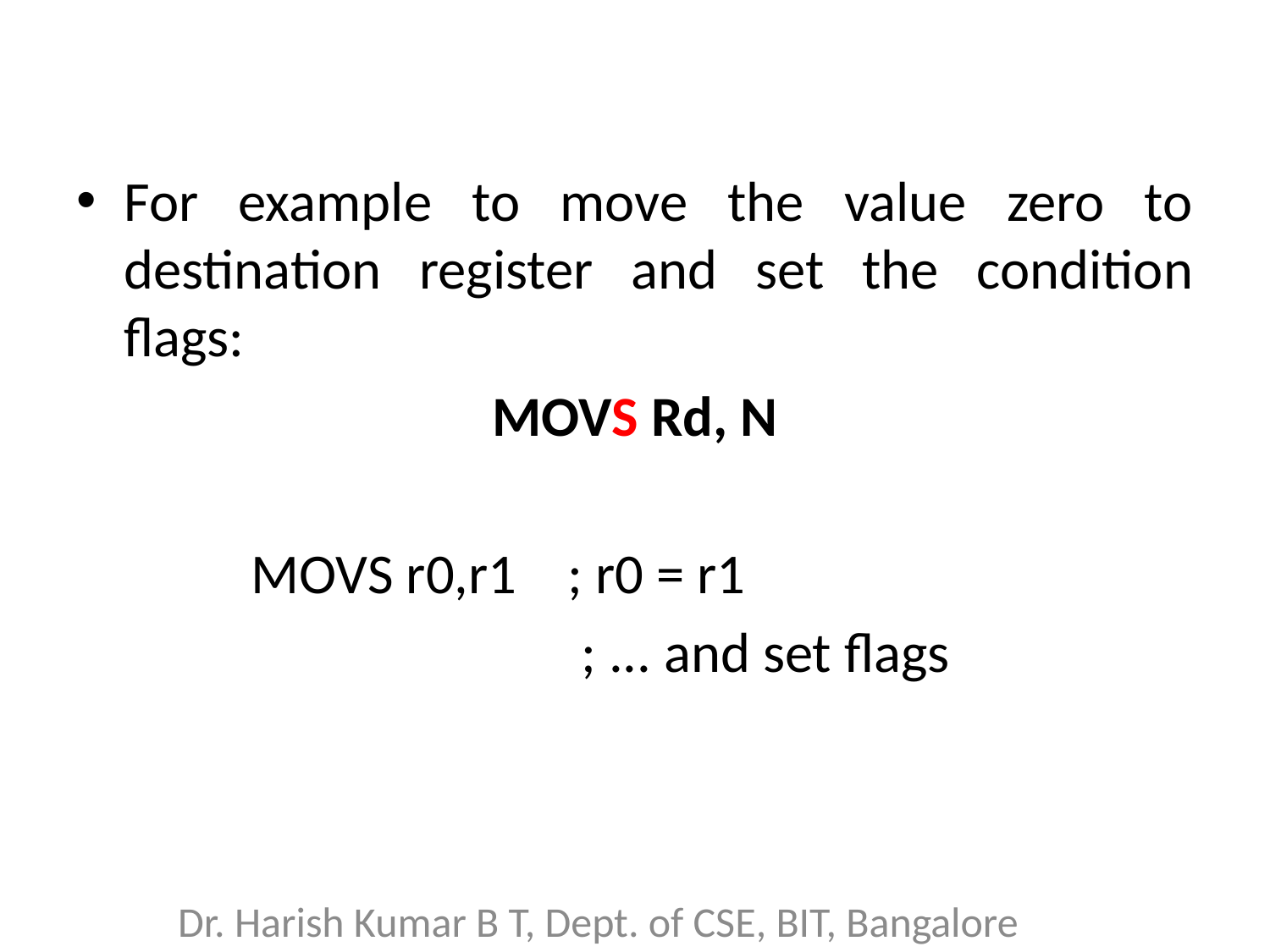

For example to move the value zero to destination register and set the condition flags:
MOVS Rd, N

		MOVS r0,r1    ; r0 = r1
				      ; ... and set flags